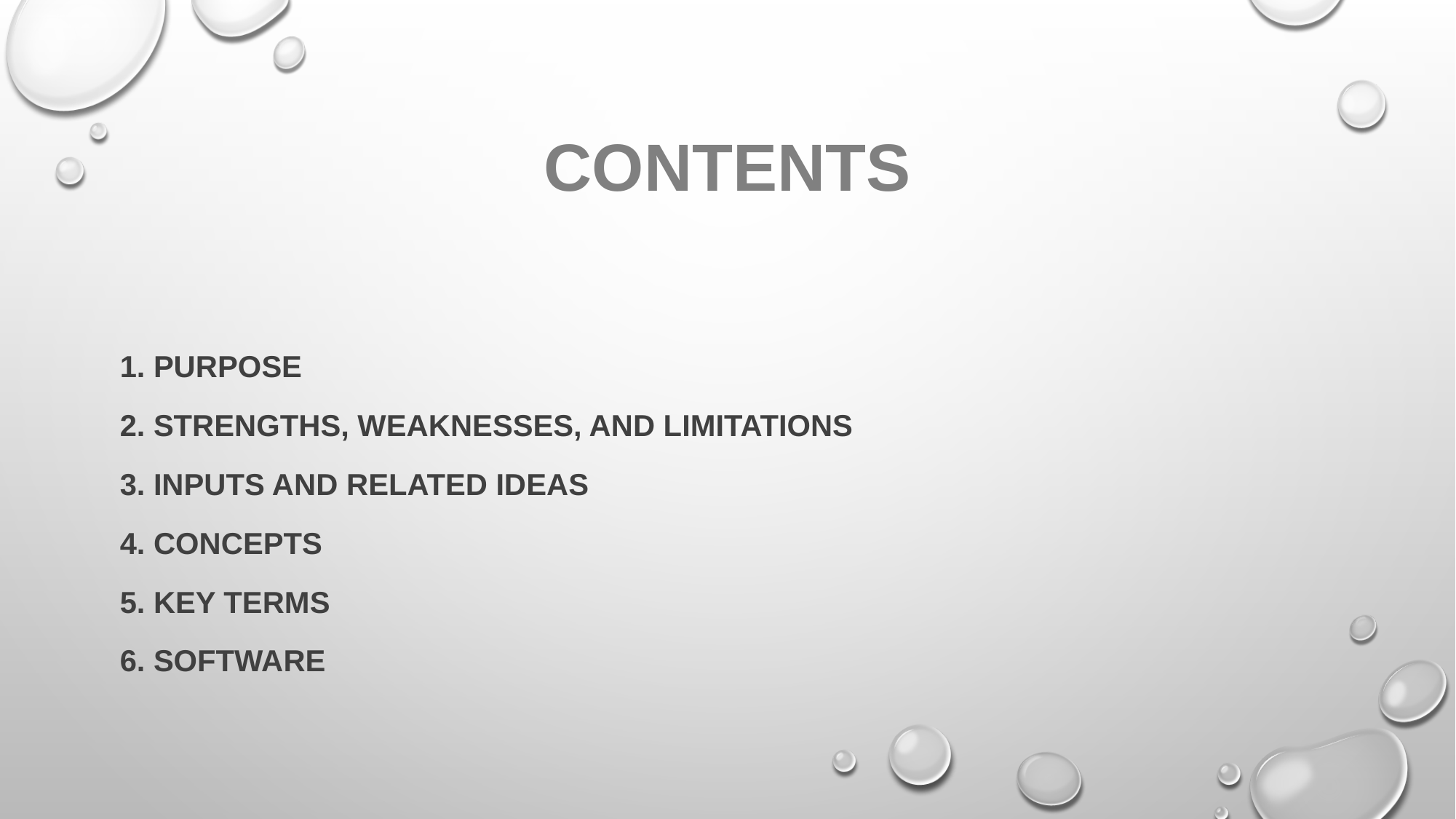

# Contents

1. Purpose
2. Strengths, weaknesses, and limitations
3. Inputs and related ideas
4. Concepts
5. Key terms
6. Software